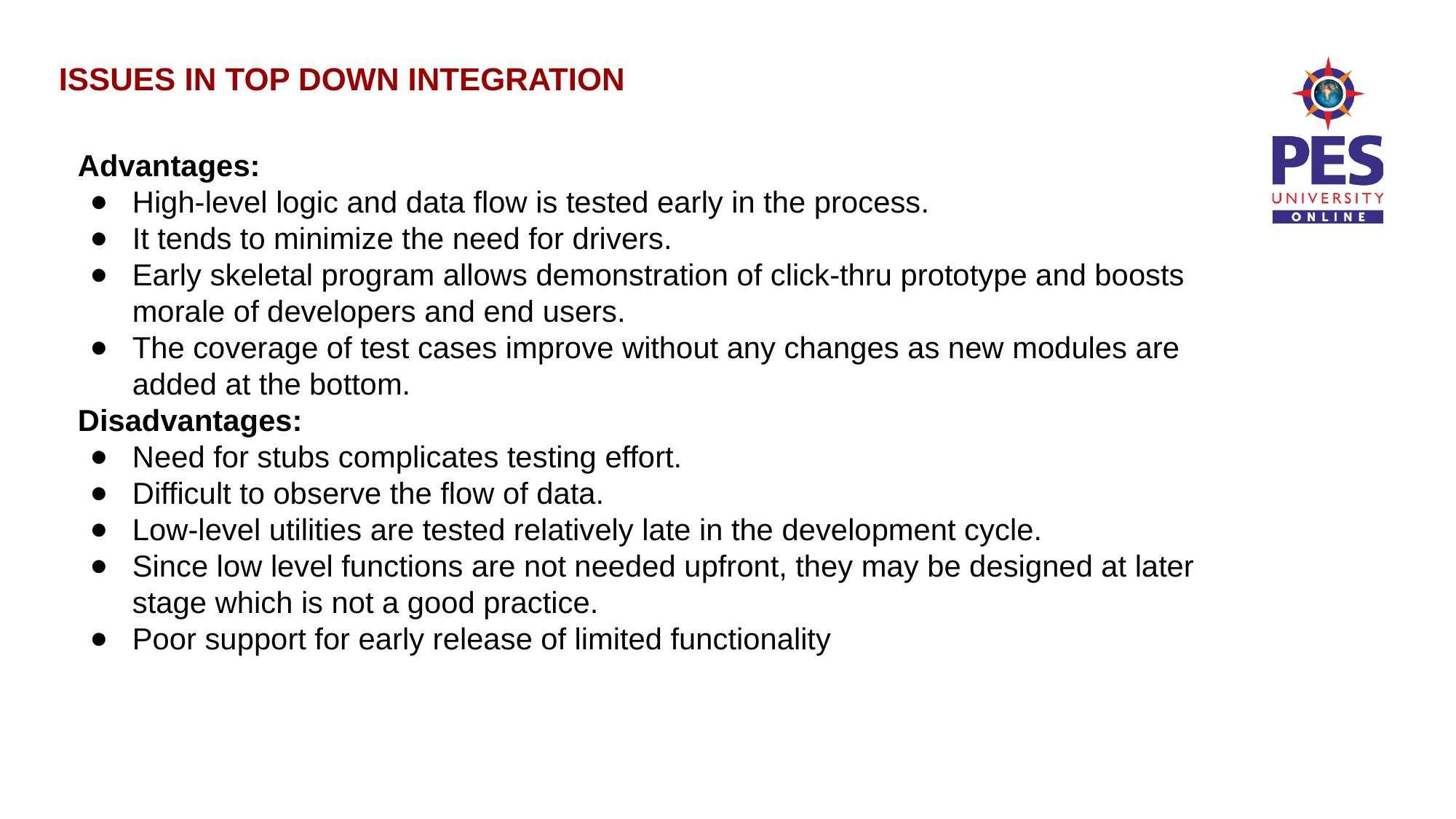

ISSUES IN TOP DOWN INTEGRATION

Advantages:
High-level logic and data flow is tested early in the process.
It tends to minimize the need for drivers.
Early skeletal program allows demonstration of click-thru prototype and boosts morale of developers and end users.
The coverage of test cases improve without any changes as new modules are added at the bottom.
Disadvantages:
Need for stubs complicates testing effort.
Difficult to observe the flow of data.
Low-level utilities are tested relatively late in the development cycle.
Since low level functions are not needed upfront, they may be designed at later stage which is not a good practice.
Poor support for early release of limited functionality